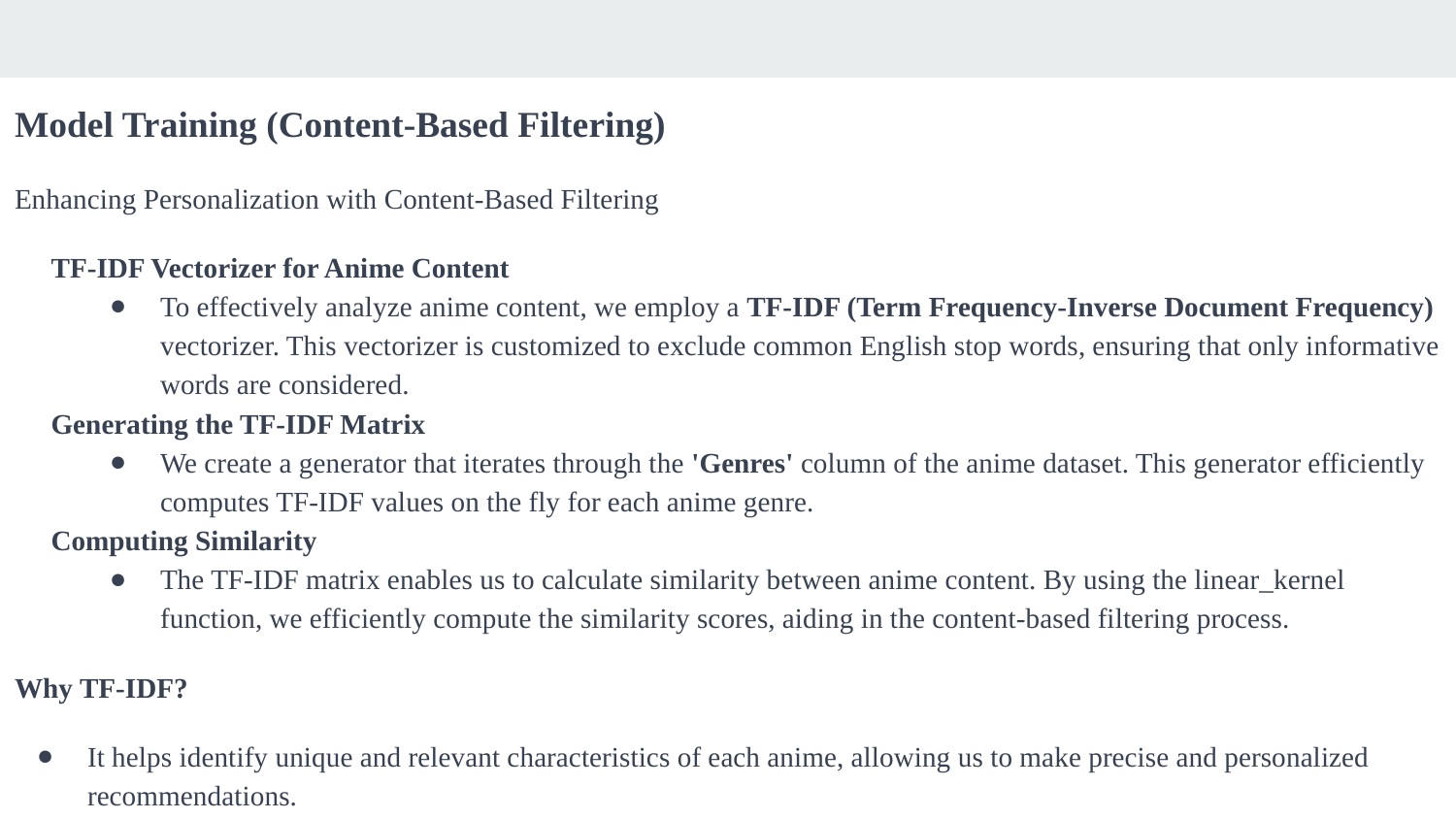

Model Training (Content-Based Filtering)
Enhancing Personalization with Content-Based Filtering
TF-IDF Vectorizer for Anime Content
To effectively analyze anime content, we employ a TF-IDF (Term Frequency-Inverse Document Frequency) vectorizer. This vectorizer is customized to exclude common English stop words, ensuring that only informative words are considered.
Generating the TF-IDF Matrix
We create a generator that iterates through the 'Genres' column of the anime dataset. This generator efficiently computes TF-IDF values on the fly for each anime genre.
Computing Similarity
The TF-IDF matrix enables us to calculate similarity between anime content. By using the linear_kernel function, we efficiently compute the similarity scores, aiding in the content-based filtering process.
Why TF-IDF?
It helps identify unique and relevant characteristics of each anime, allowing us to make precise and personalized recommendations.